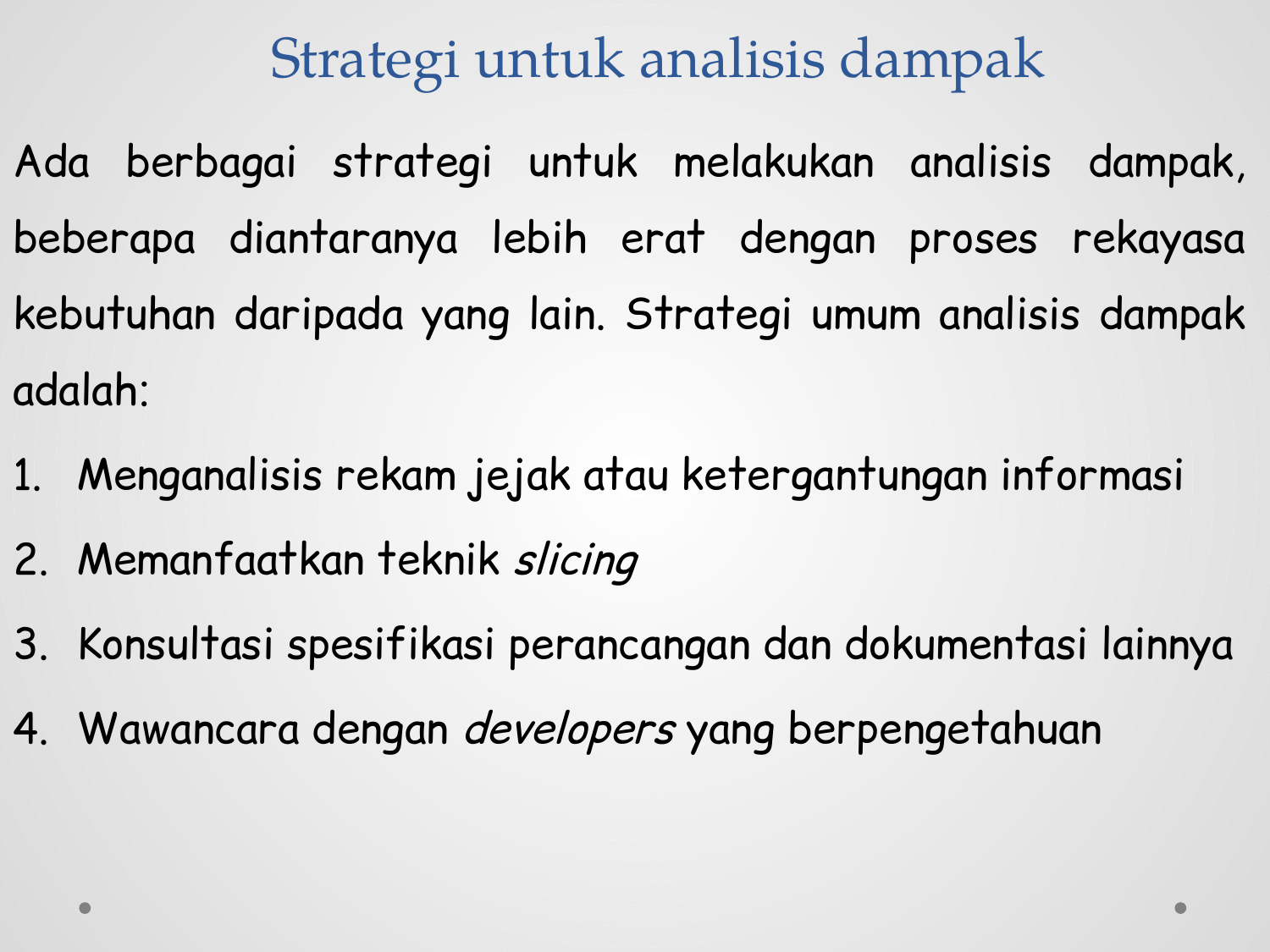

# Strategi untuk analisis dampak
Ada berbagai strategi untuk melakukan analisis dampak, beberapa diantaranya lebih erat dengan proses rekayasa kebutuhan daripada yang lain. Strategi umum analisis dampak adalah:
Menganalisis rekam jejak atau ketergantungan informasi
Memanfaatkan teknik slicing
Konsultasi spesifikasi perancangan dan dokumentasi lainnya
Wawancara dengan developers yang berpengetahuan